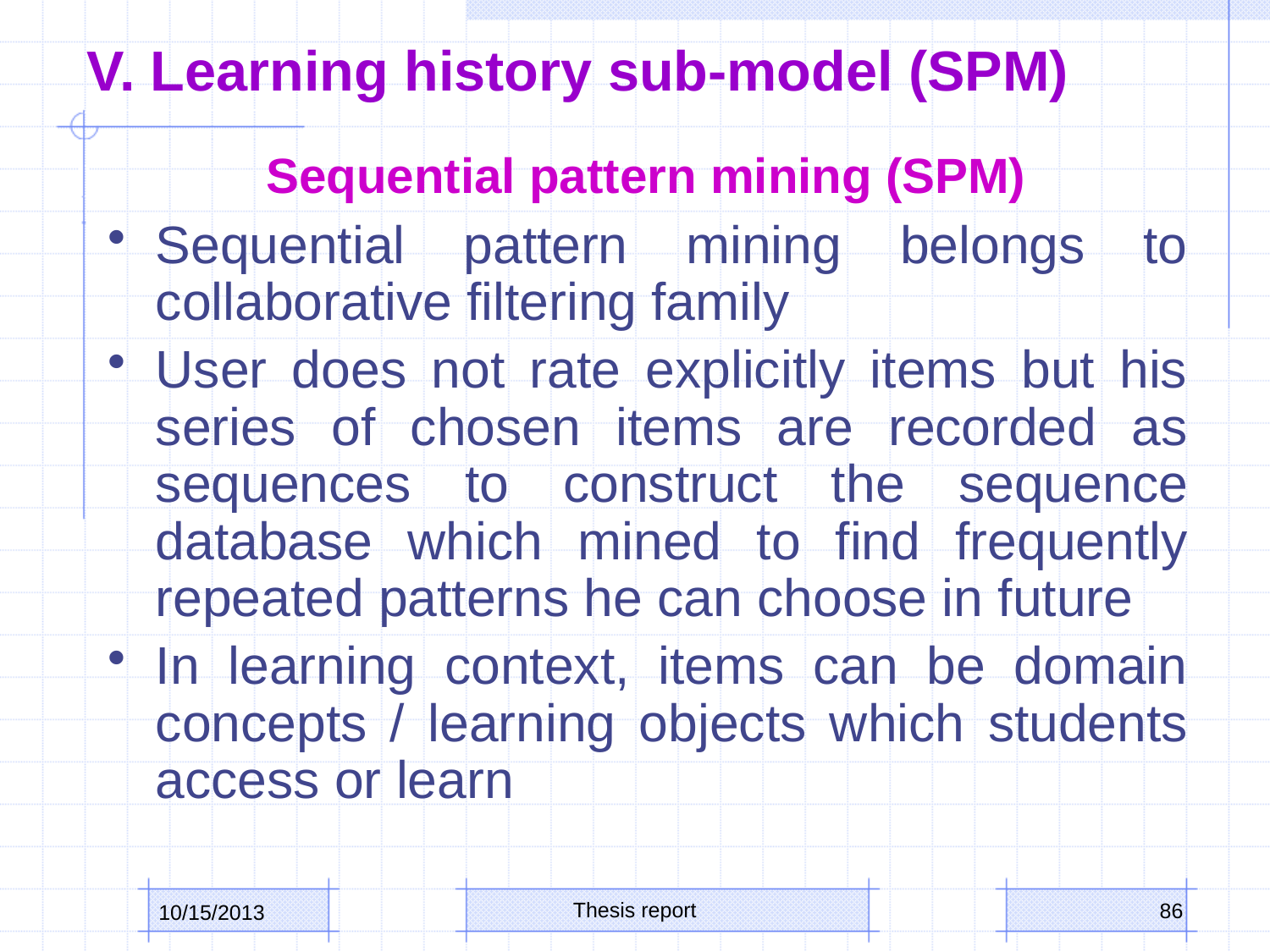

# V. Learning history sub-model (SPM)
Sequential pattern mining (SPM)
Sequential pattern mining belongs to collaborative filtering family
User does not rate explicitly items but his series of chosen items are recorded as sequences to construct the sequence database which mined to find frequently repeated patterns he can choose in future
In learning context, items can be domain concepts / learning objects which students access or learn
Thesis report
86
10/15/2013